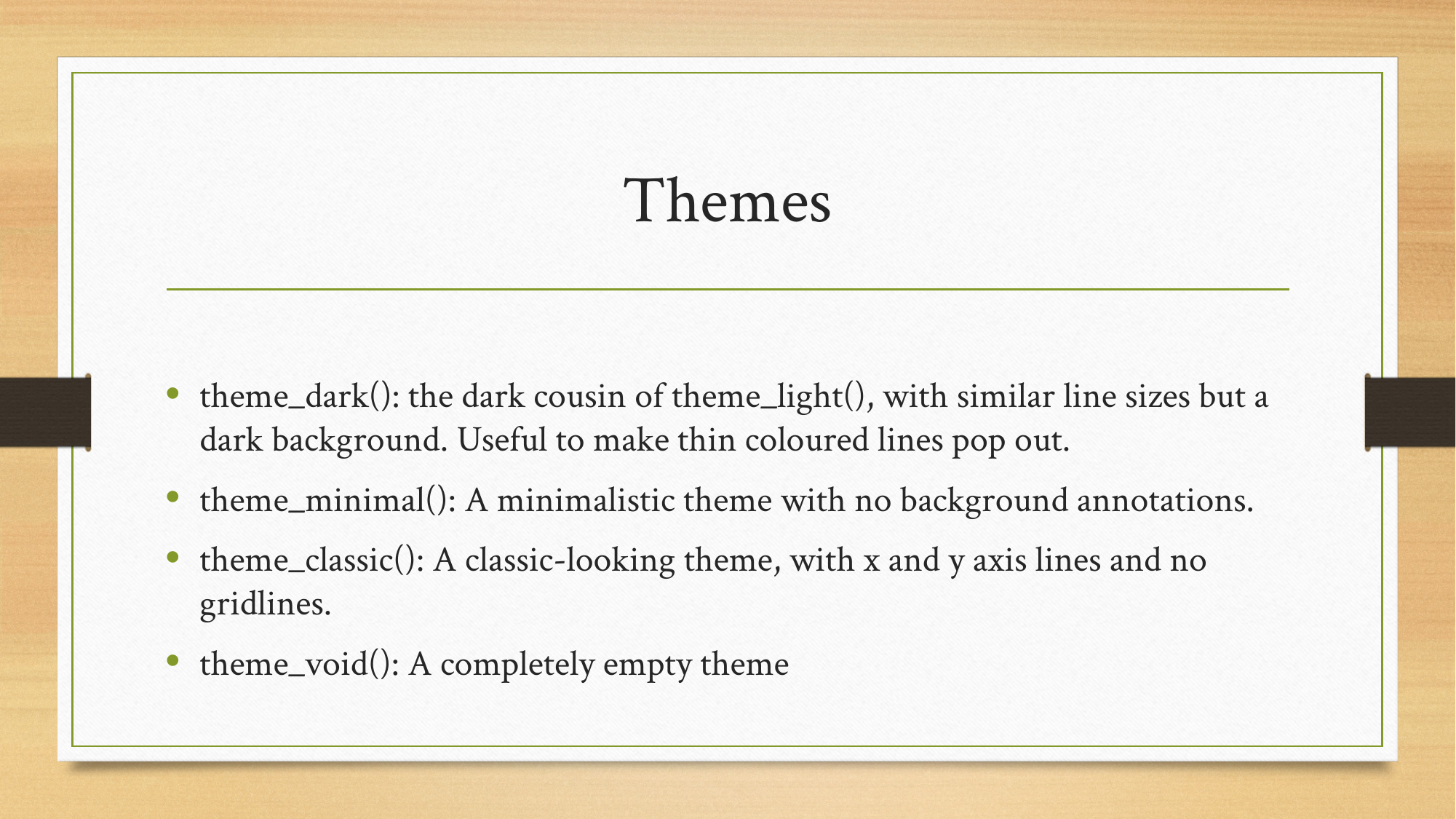

# Themes

theme_dark(): the dark cousin of theme_light(), with similar line sizes but a dark background. Useful to make thin coloured lines pop out.
theme_minimal(): A minimalistic theme with no background annotations.
theme_classic(): A classic-looking theme, with x and y axis lines and no gridlines.
theme_void(): A completely empty theme